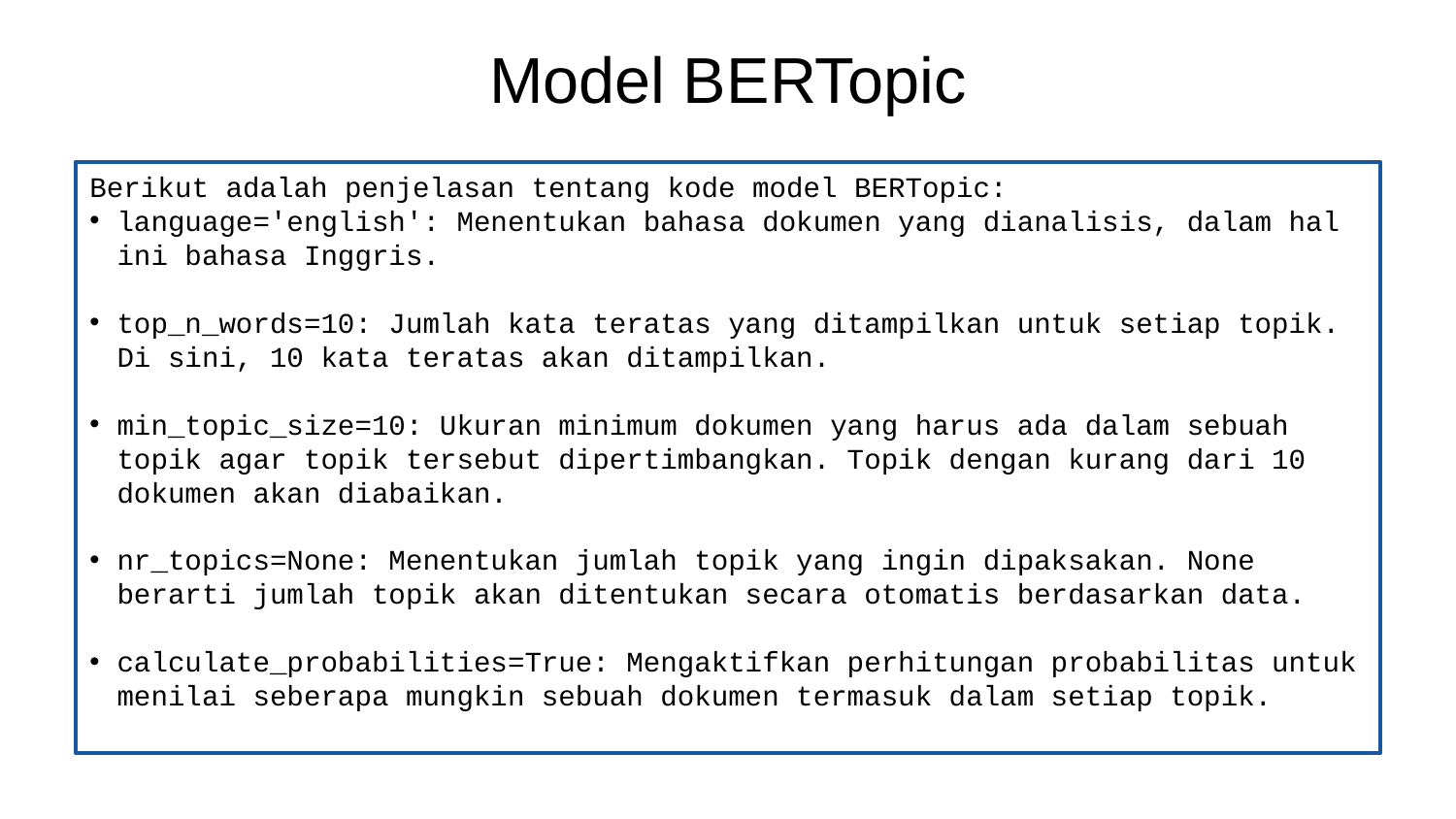

# Model BERTopic
Berikut adalah penjelasan tentang kode model BERTopic:
language='english': Menentukan bahasa dokumen yang dianalisis, dalam hal ini bahasa Inggris.

top_n_words=10: Jumlah kata teratas yang ditampilkan untuk setiap topik. Di sini, 10 kata teratas akan ditampilkan.

min_topic_size=10: Ukuran minimum dokumen yang harus ada dalam sebuah topik agar topik tersebut dipertimbangkan. Topik dengan kurang dari 10 dokumen akan diabaikan.

nr_topics=None: Menentukan jumlah topik yang ingin dipaksakan. None berarti jumlah topik akan ditentukan secara otomatis berdasarkan data.

calculate_probabilities=True: Mengaktifkan perhitungan probabilitas untuk menilai seberapa mungkin sebuah dokumen termasuk dalam setiap topik.